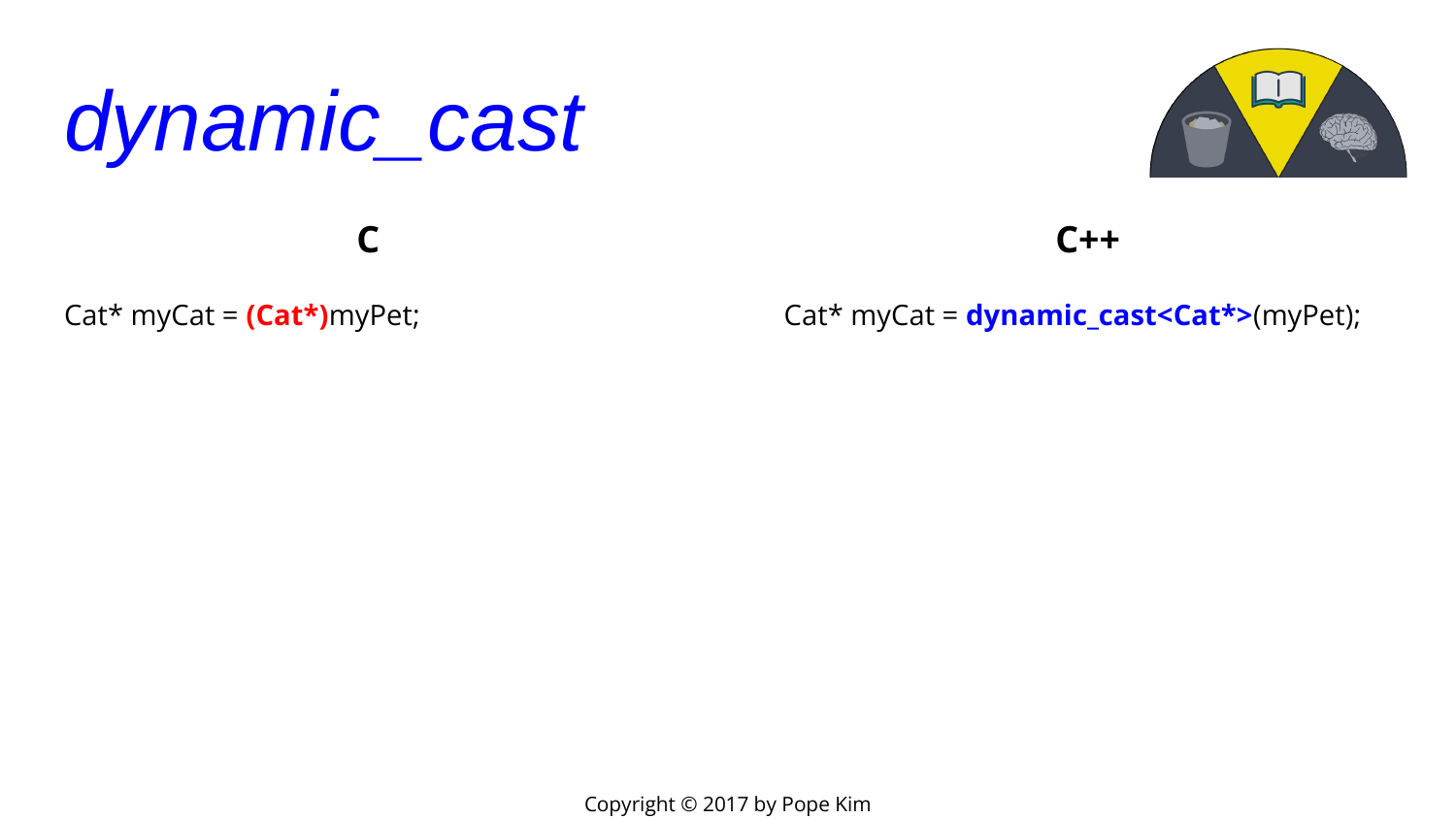

# dynamic_cast
C
Cat* myCat = (Cat*)myPet;
C++
Cat* myCat = dynamic_cast<Cat*>(myPet);